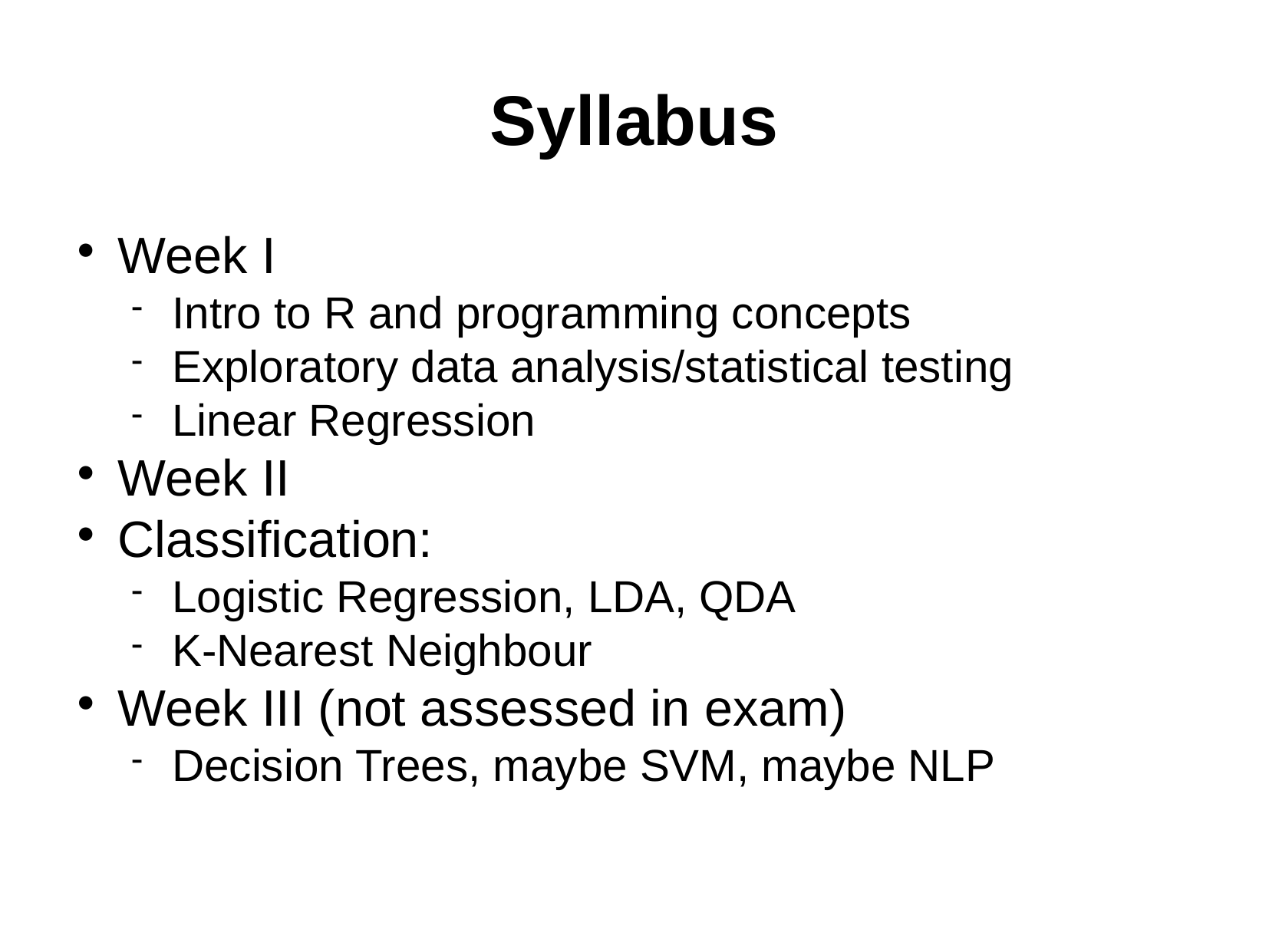

Syllabus
Week I
Intro to R and programming concepts
Exploratory data analysis/statistical testing
Linear Regression
Week II
Classification:
Logistic Regression, LDA, QDA
K-Nearest Neighbour
Week III (not assessed in exam)
Decision Trees, maybe SVM, maybe NLP